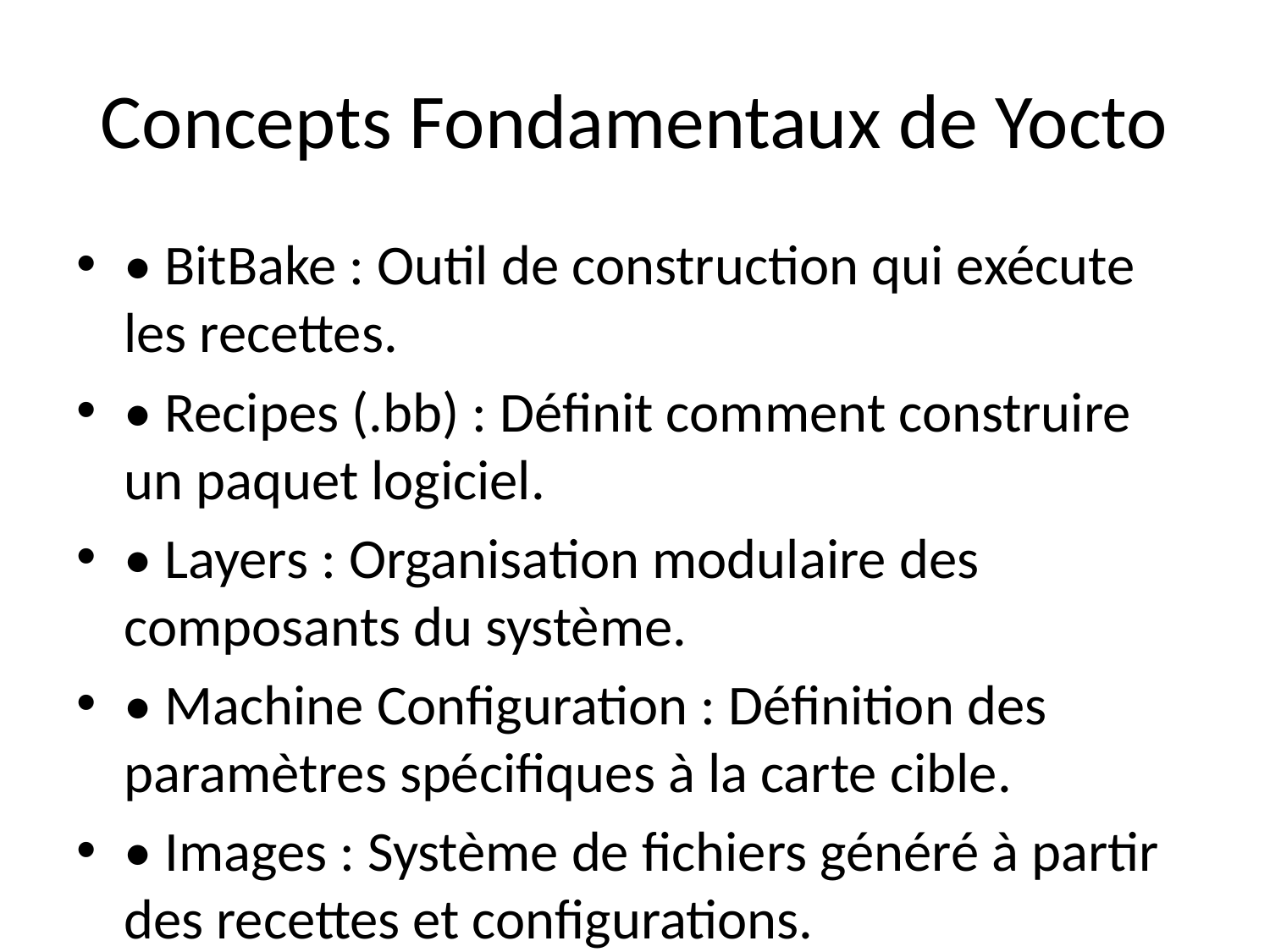

# Concepts Fondamentaux de Yocto
• BitBake : Outil de construction qui exécute les recettes.
• Recipes (.bb) : Définit comment construire un paquet logiciel.
• Layers : Organisation modulaire des composants du système.
• Machine Configuration : Définition des paramètres spécifiques à la carte cible.
• Images : Système de fichiers généré à partir des recettes et configurations.